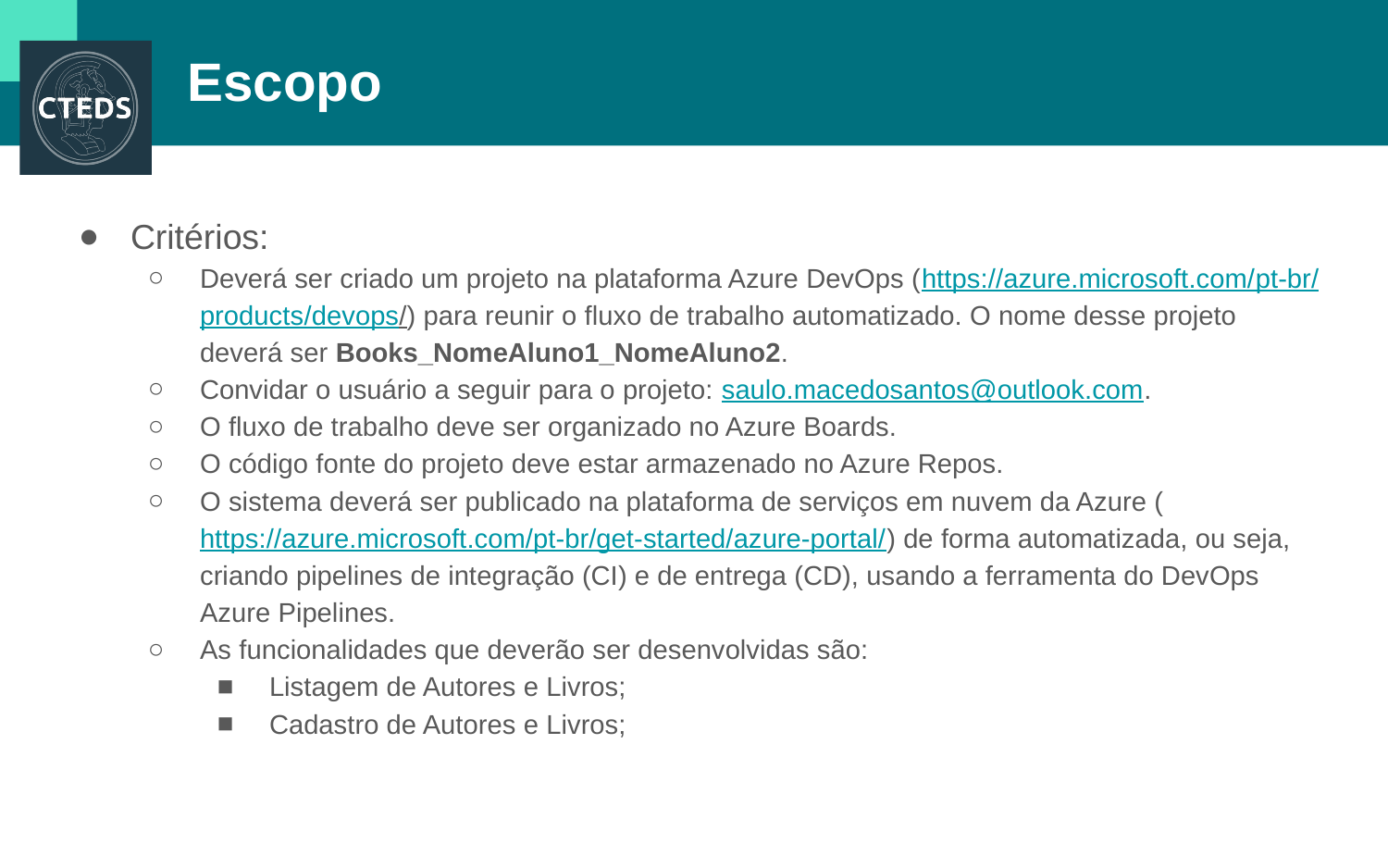

# Escopo
Critérios:
Deverá ser criado um projeto na plataforma Azure DevOps (https://azure.microsoft.com/pt-br/products/devops/) para reunir o fluxo de trabalho automatizado. O nome desse projeto deverá ser Books_NomeAluno1_NomeAluno2.
Convidar o usuário a seguir para o projeto: saulo.macedosantos@outlook.com.
O fluxo de trabalho deve ser organizado no Azure Boards.
O código fonte do projeto deve estar armazenado no Azure Repos.
O sistema deverá ser publicado na plataforma de serviços em nuvem da Azure (https://azure.microsoft.com/pt-br/get-started/azure-portal/) de forma automatizada, ou seja, criando pipelines de integração (CI) e de entrega (CD), usando a ferramenta do DevOps Azure Pipelines.
As funcionalidades que deverão ser desenvolvidas são:
Listagem de Autores e Livros;
Cadastro de Autores e Livros;